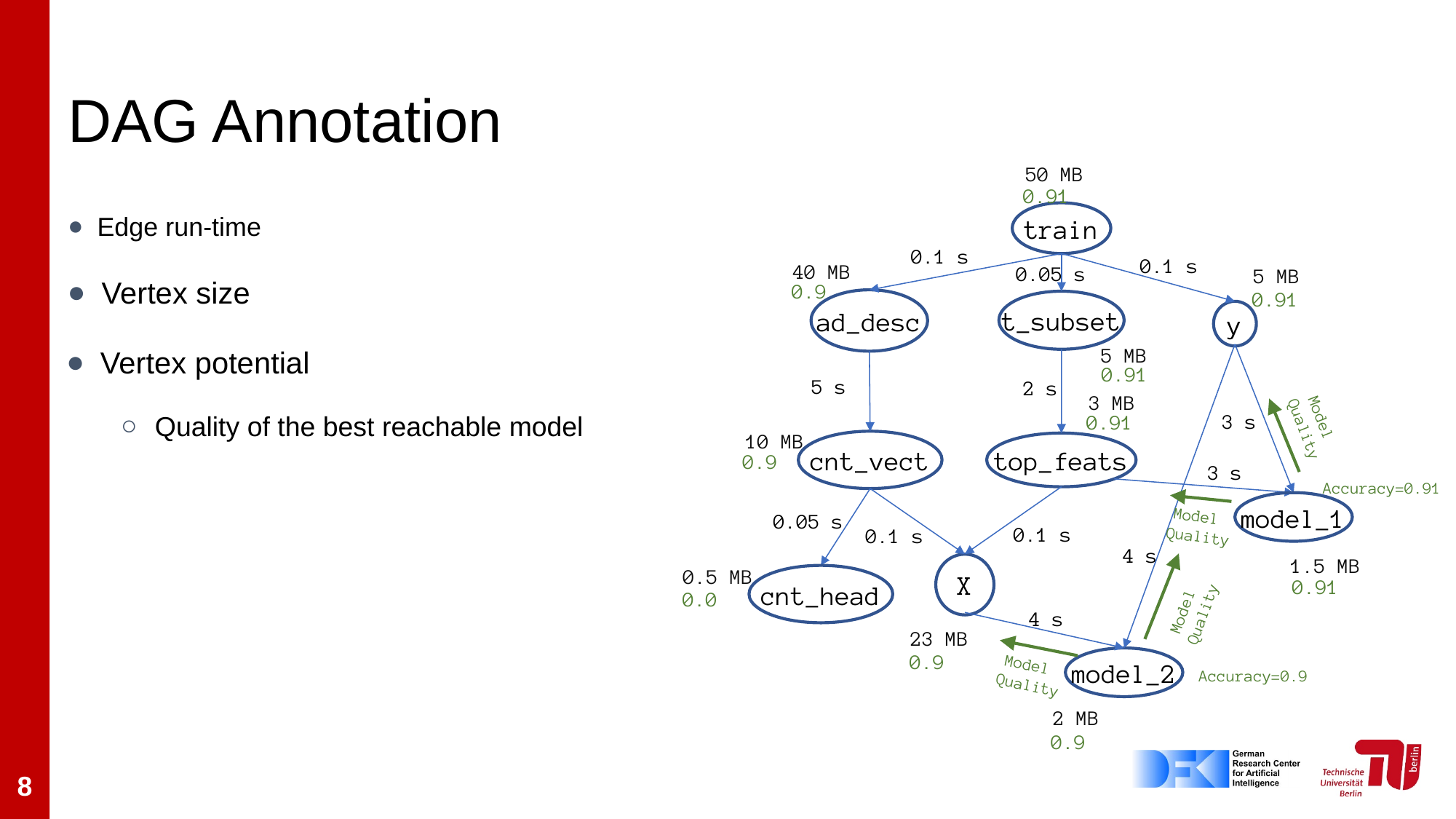

# DAG Annotation
50 MB
0.91
Edge run-time
train
0.1 s
0.1 s
40 MB
0.05 s
5 MB
Vertex size
0.9
0.91
ad_desc
t_subset
y
Vertex potential
Quality of the best reachable model
5 MB
0.91
5 s
2 s
3 MB
Model
Quality
3 s
0.91
10 MB
cnt_vect
top_feats
0.9
3 s
Accuracy=0.91
model_1
Model
Quality
0.05 s
0.1 s
0.1 s
4 s
1.5 MB
X
0.5 MB
cnt_head
0.91
0.0
Model
Quality
4 s
23 MB
0.9
model_2
Model
Quality
Accuracy=0.9
2 MB
0.9
8